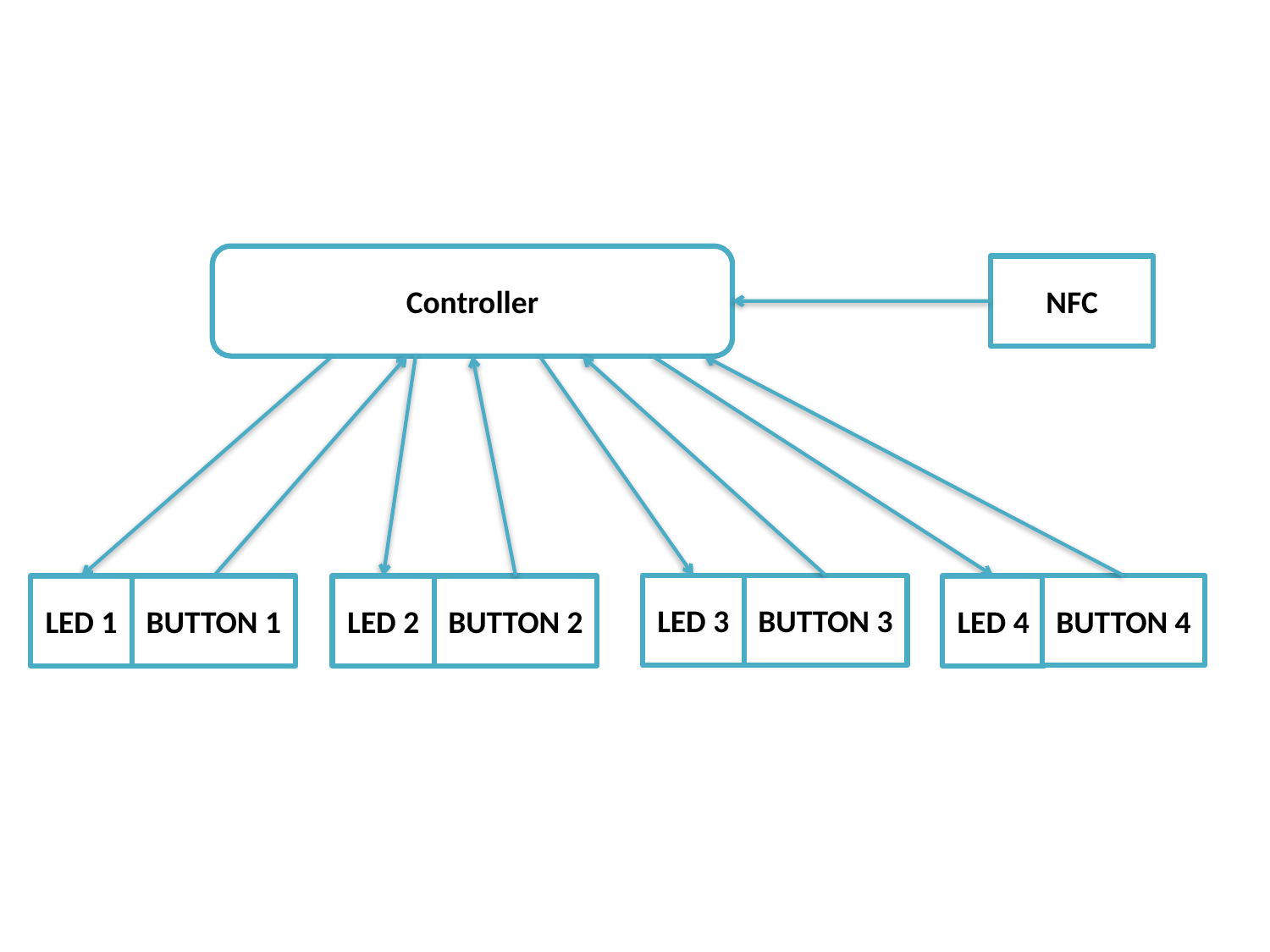

Controller
NFC
LED 3
BUTTON 3
BUTTON 4
LED 1
BUTTON 1
LED 2
BUTTON 2
LED 4